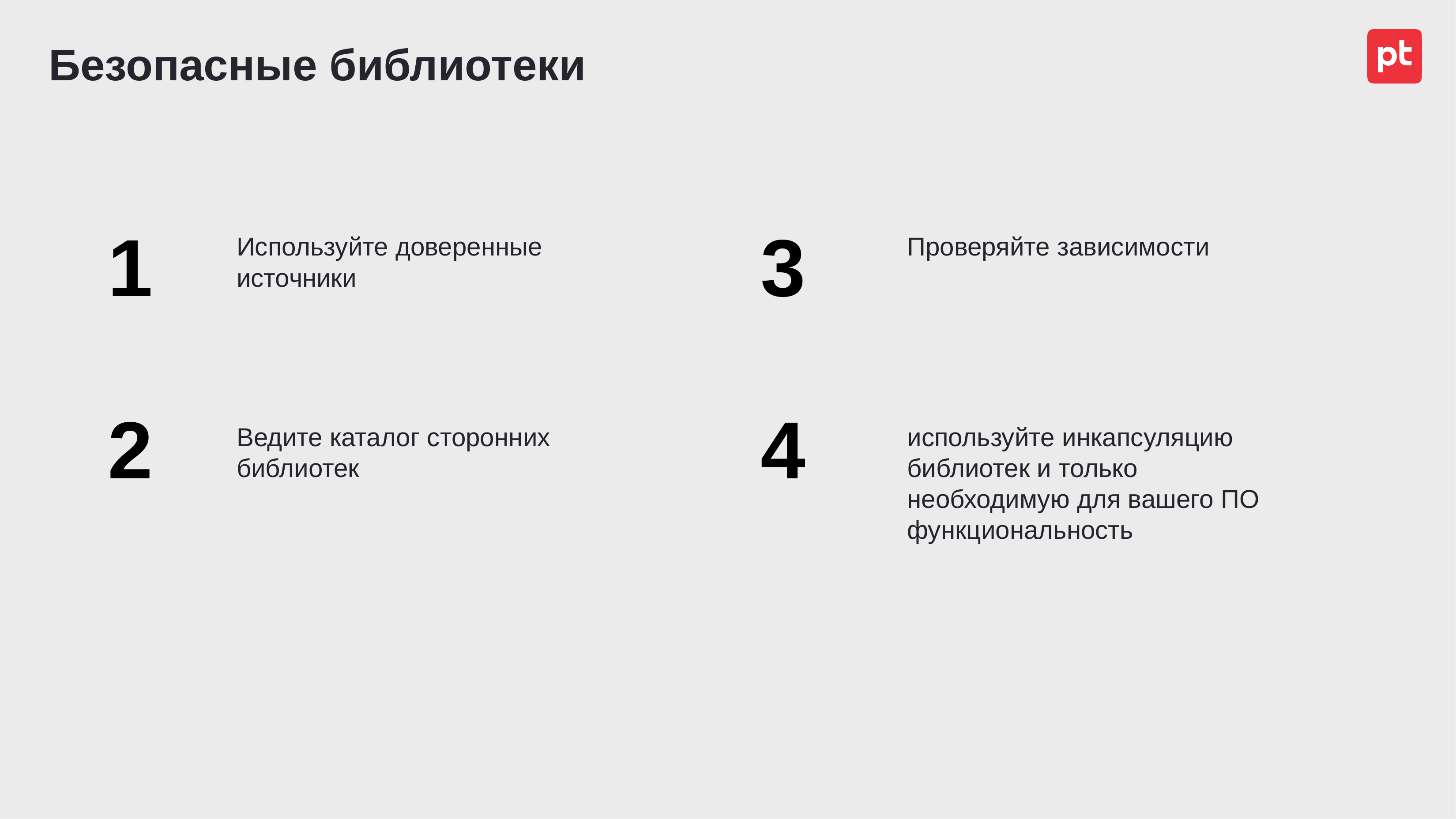

# Безопасные библиотеки
3
1
Используйте доверенные источники
Проверяйте зависимости
4
2
Ведите каталог сторонних библиотек
используйте инкапсуляцию библиотек и только необходимую для вашего ПО функциональность